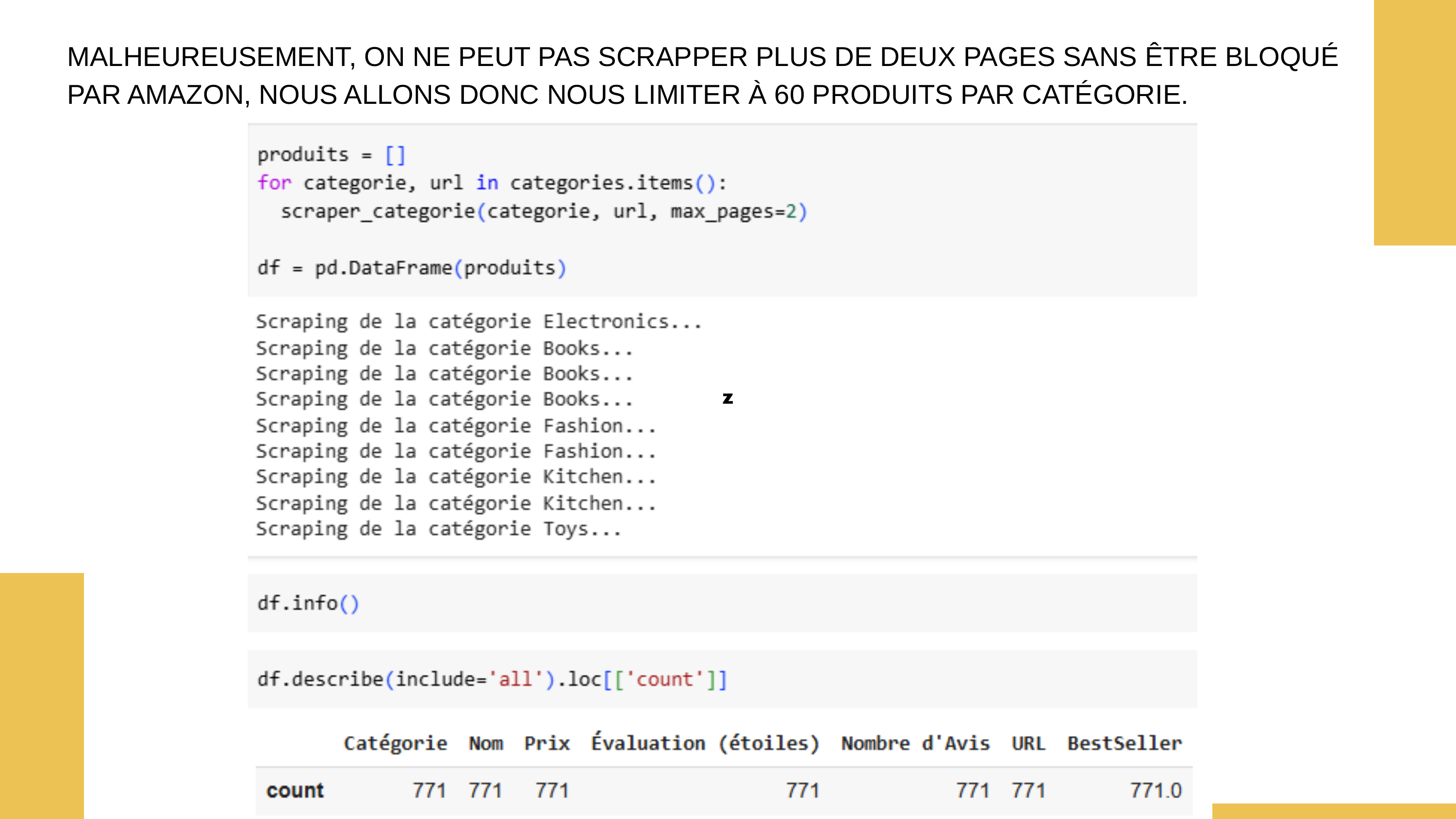

MALHEUREUSEMENT, ON NE PEUT PAS SCRAPPER PLUS DE DEUX PAGES SANS ÊTRE BLOQUÉ PAR AMAZON, NOUS ALLONS DONC NOUS LIMITER À 60 PRODUITS PAR CATÉGORIE.

z